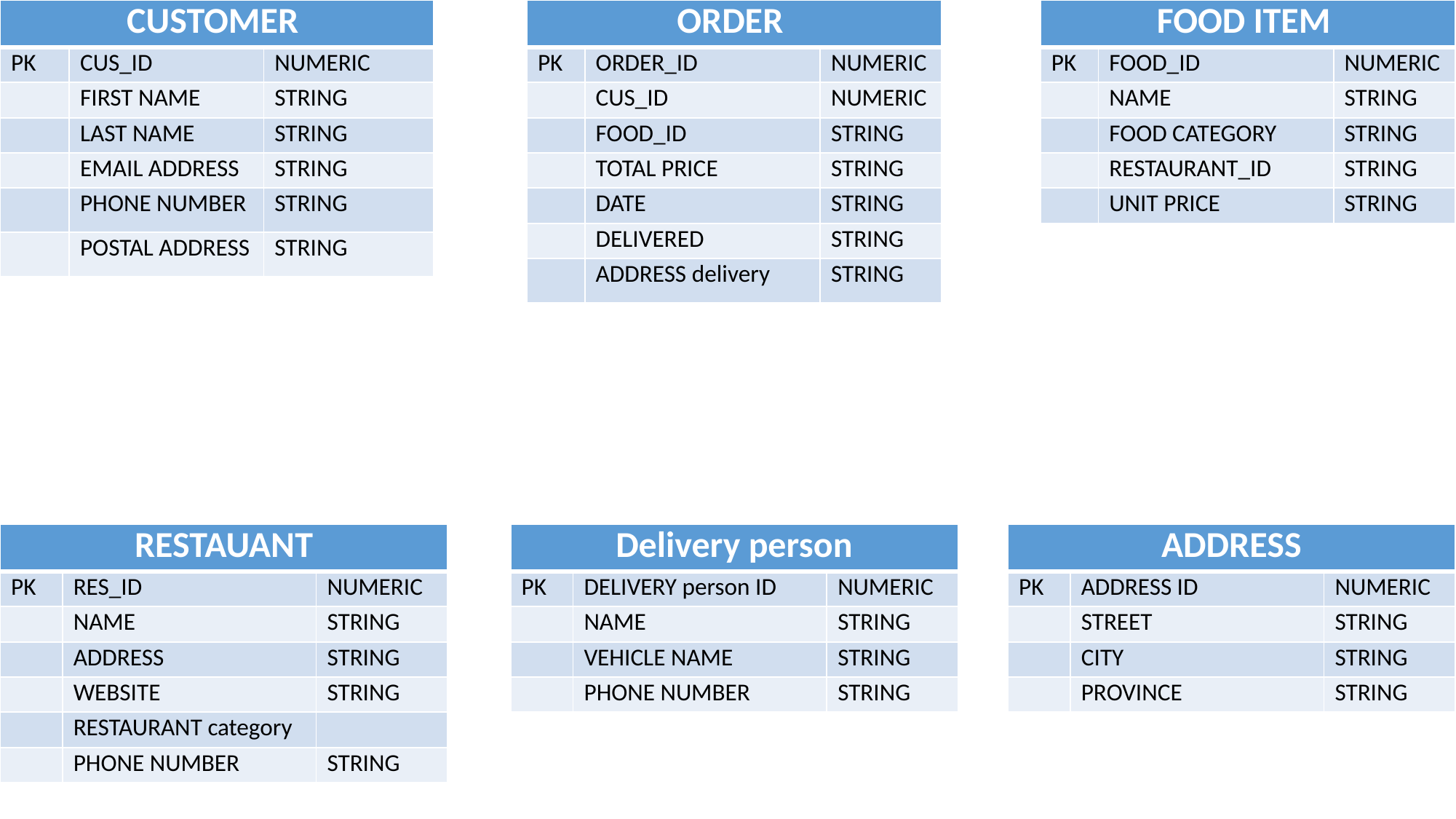

| CUSTOMER |  |  |
| --- | --- | --- |
| PK | CUS\_ID | NUMERIC |
|  | FIRST NAME | STRING |
|  | LAST NAME | STRING |
|  | EMAIL ADDRESS | STRING |
|  | PHONE NUMBER | STRING |
|  | POSTAL ADDRESS | STRING |
| ORDER |  |  |
| --- | --- | --- |
| PK | ORDER\_ID | NUMERIC |
|  | CUS\_ID | NUMERIC |
|  | FOOD\_ID | STRING |
|  | TOTAL PRICE | STRING |
|  | DATE | STRING |
|  | DELIVERED | STRING |
|  | ADDRESS delivery | STRING |
| FOOD ITEM |  |  |
| --- | --- | --- |
| PK | FOOD\_ID | NUMERIC |
|  | NAME | STRING |
|  | FOOD CATEGORY | STRING |
|  | RESTAURANT\_ID | STRING |
|  | UNIT PRICE | STRING |
| RESTAUANT |  |  |
| --- | --- | --- |
| PK | RES\_ID | NUMERIC |
|  | NAME | STRING |
|  | ADDRESS | STRING |
|  | WEBSITE | STRING |
|  | RESTAURANT category |  |
|  | PHONE NUMBER | STRING |
| Delivery person |  |  |
| --- | --- | --- |
| PK | DELIVERY person ID | NUMERIC |
|  | NAME | STRING |
|  | VEHICLE NAME | STRING |
|  | PHONE NUMBER | STRING |
| ADDRESS |  |  |
| --- | --- | --- |
| PK | ADDRESS ID | NUMERIC |
|  | STREET | STRING |
|  | CITY | STRING |
|  | PROVINCE | STRING |